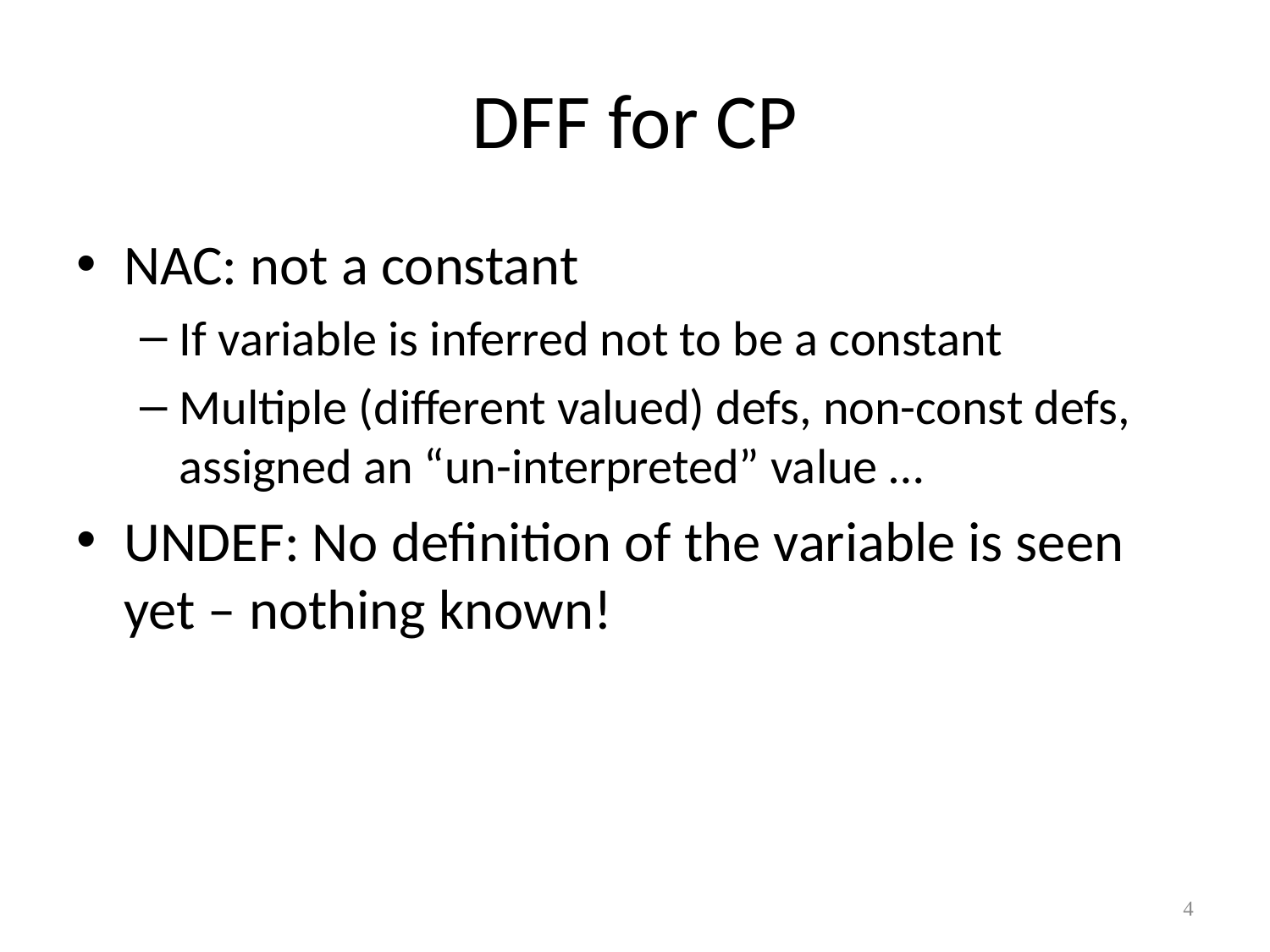

# DFF for CP
NAC: not a constant
If variable is inferred not to be a constant
Multiple (different valued) defs, non-const defs, assigned an “un-interpreted” value …
UNDEF: No definition of the variable is seen yet – nothing known!
4